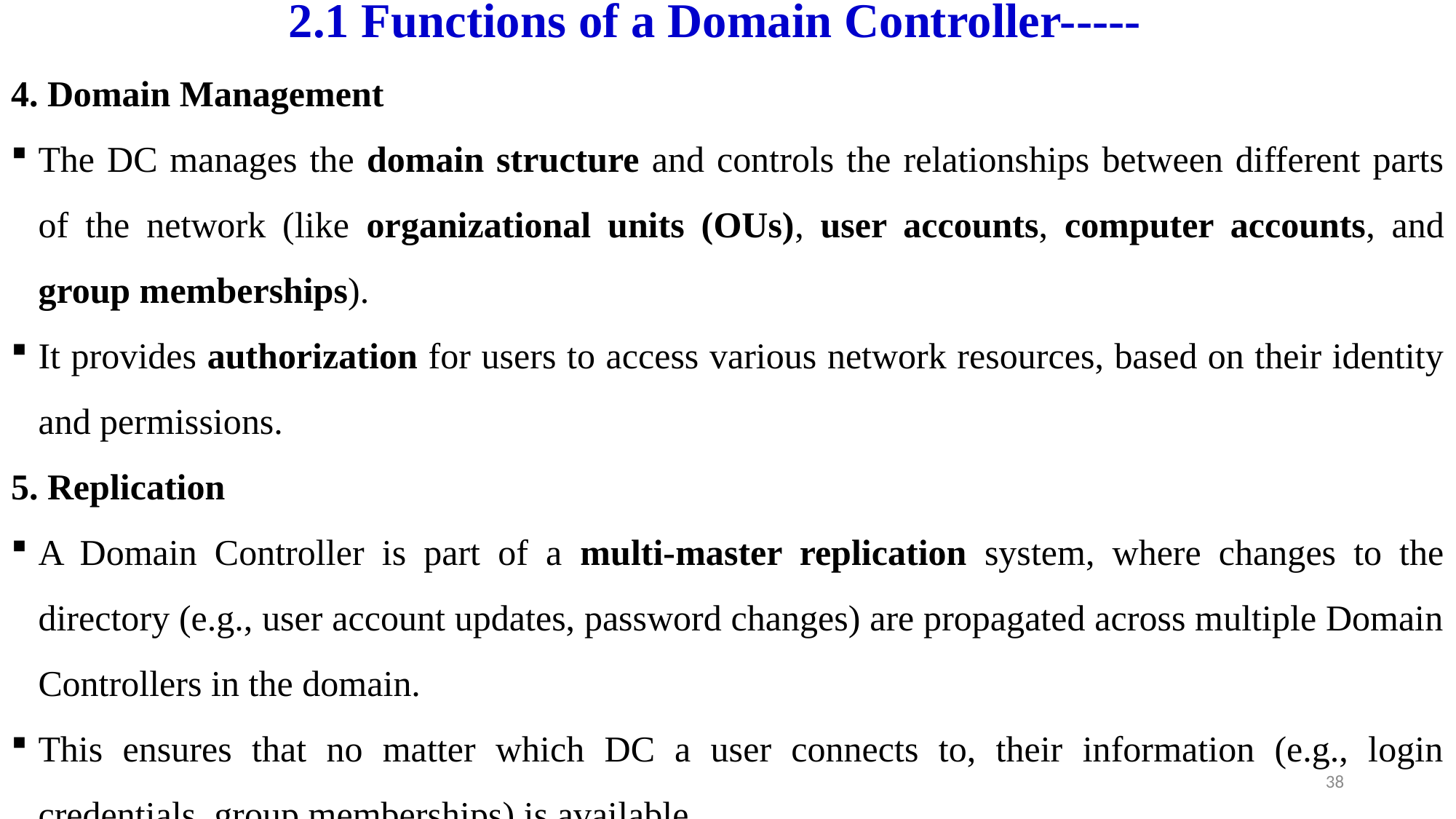

# 2.1 Functions of a Domain Controller-----
4. Domain Management
The DC manages the domain structure and controls the relationships between different parts of the network (like organizational units (OUs), user accounts, computer accounts, and group memberships).
It provides authorization for users to access various network resources, based on their identity and permissions.
5. Replication
A Domain Controller is part of a multi-master replication system, where changes to the directory (e.g., user account updates, password changes) are propagated across multiple Domain Controllers in the domain.
This ensures that no matter which DC a user connects to, their information (e.g., login credentials, group memberships) is available.

38